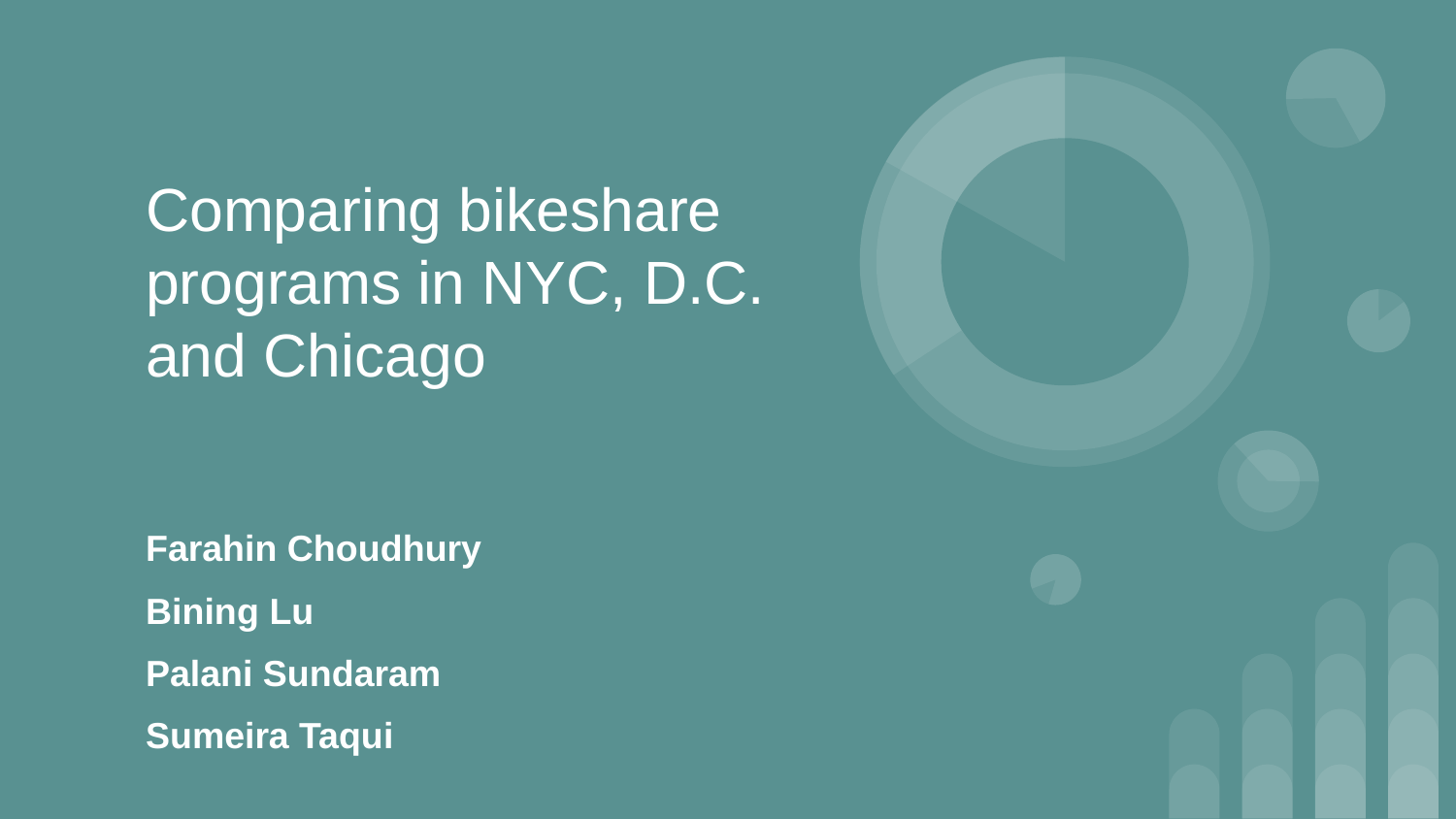

# Comparing bikeshare programs in NYC, D.C. and Chicago
Farahin Choudhury
Bining Lu
Palani Sundaram
Sumeira Taqui